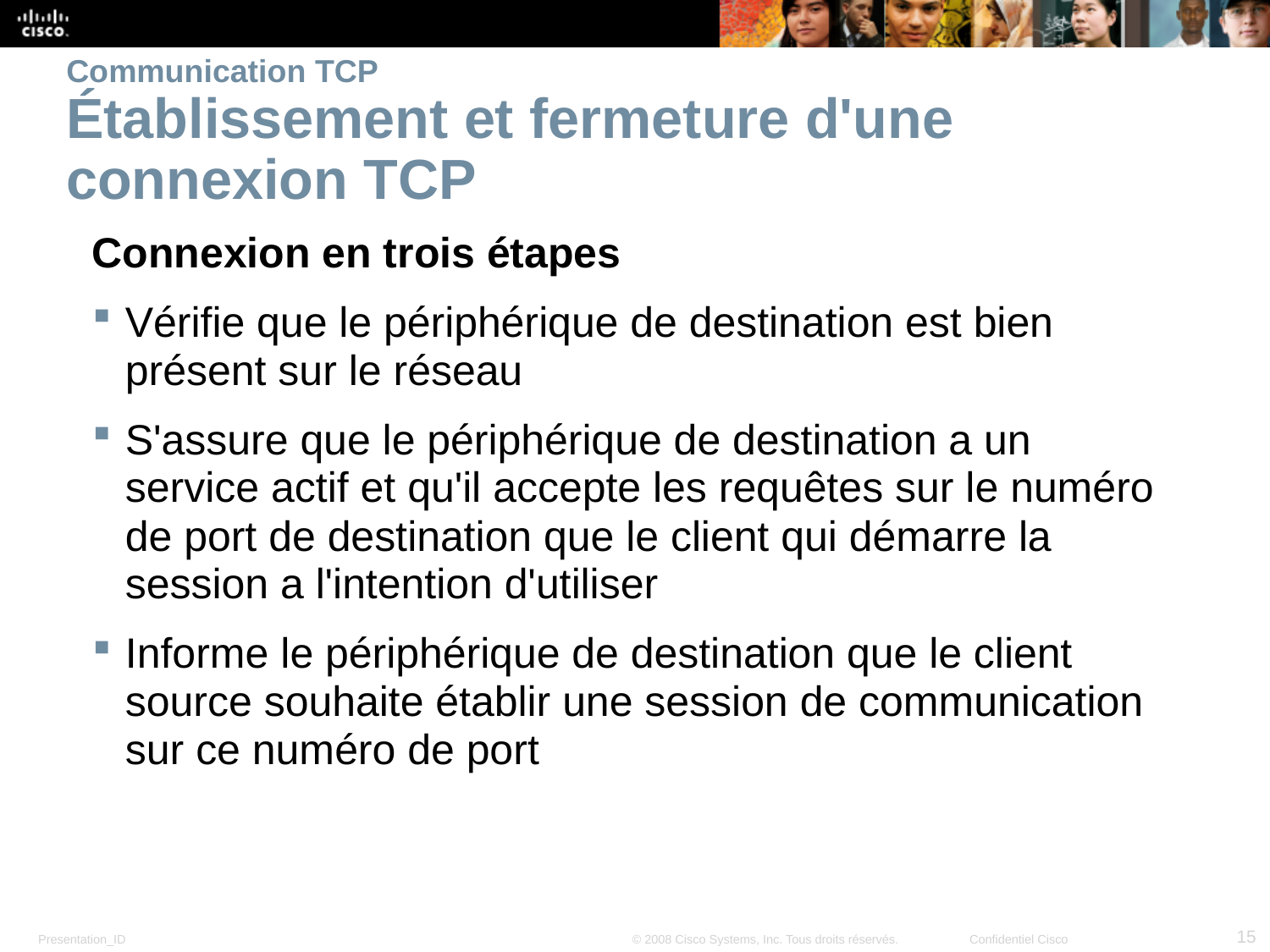

# Communication TCP Établissement et fermeture d'une connexion TCP
Connexion en trois étapes
Vérifie que le périphérique de destination est bien présent sur le réseau
S'assure que le périphérique de destination a un service actif et qu'il accepte les requêtes sur le numéro de port de destination que le client qui démarre la session a l'intention d'utiliser
Informe le périphérique de destination que le client source souhaite établir une session de communication sur ce numéro de port